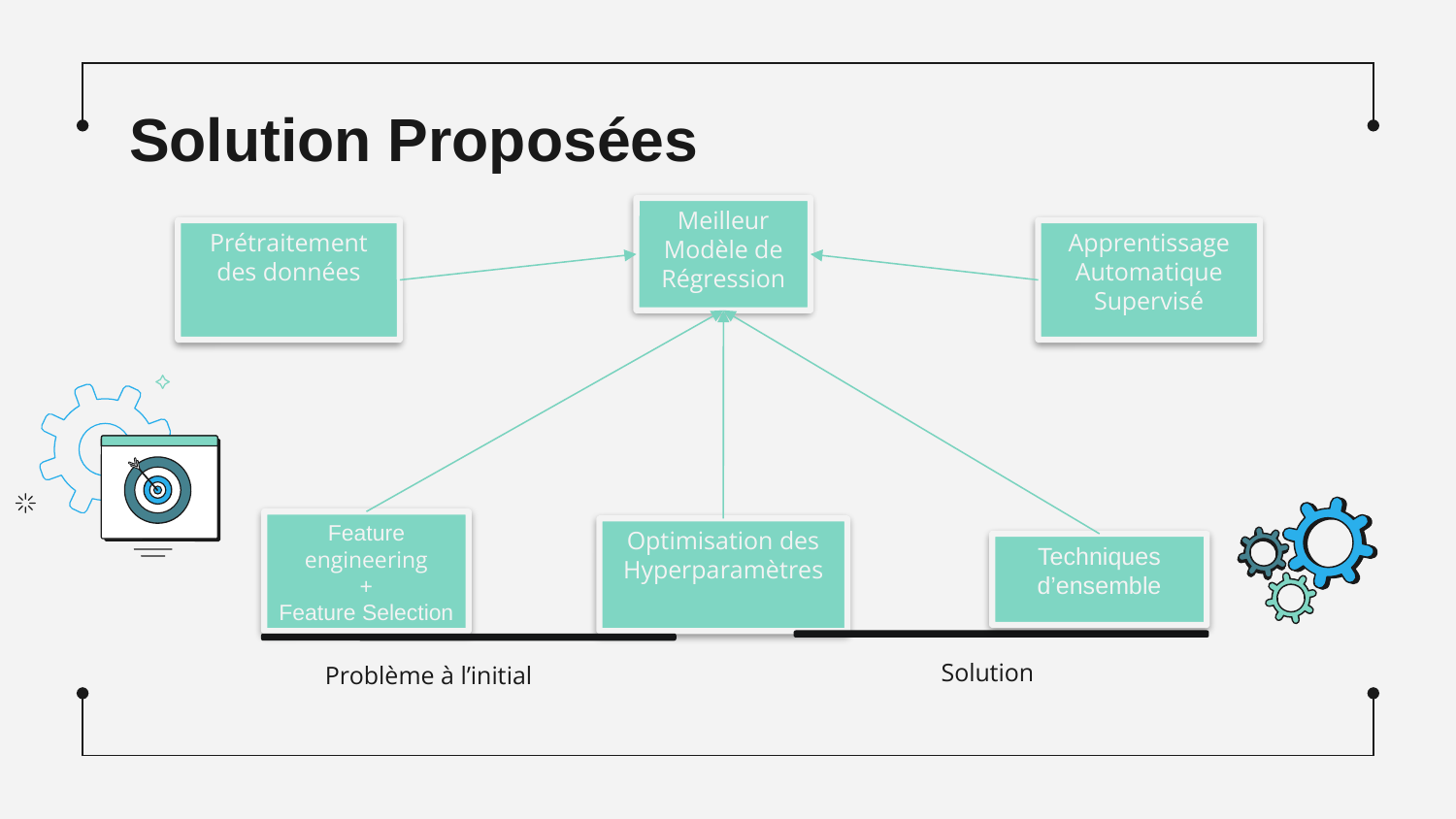

# Solution Proposées
Meilleur
Modèle de Régression
Prétraitement des données
Apprentissage Automatique
Supervisé

Feature engineering
+
Feature Selection
Optimisation des Hyperparamètres
Techniques d’ensemble

Solution
Problème à l’initial